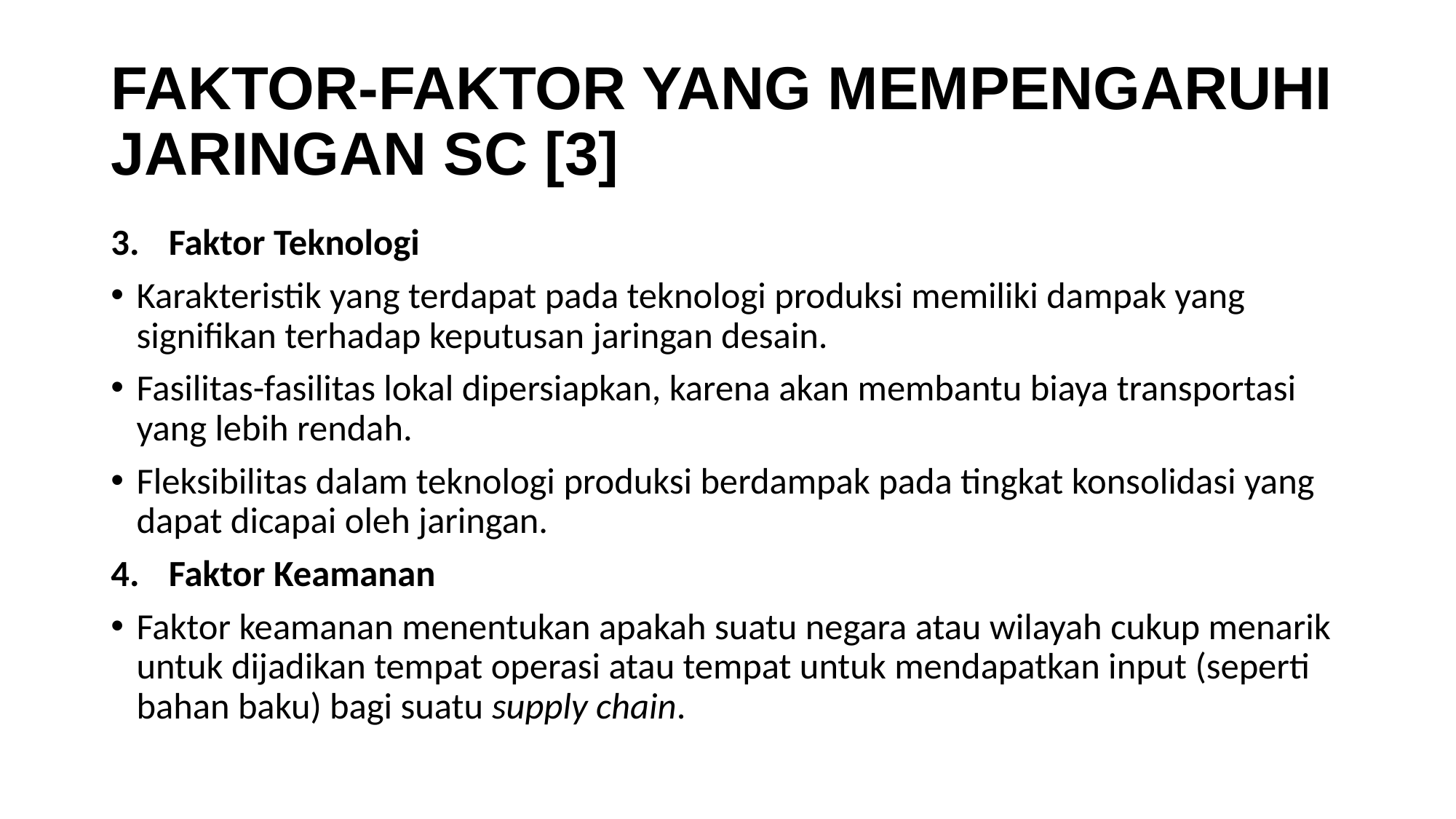

# FAKTOR-FAKTOR YANG MEMPENGARUHI JARINGAN SC [3]
Faktor Teknologi
Karakteristik yang terdapat pada teknologi produksi memiliki dampak yang signifikan terhadap keputusan jaringan desain.
Fasilitas-fasilitas lokal dipersiapkan, karena akan membantu biaya transportasi yang lebih rendah.
Fleksibilitas dalam teknologi produksi berdampak pada tingkat konsolidasi yang dapat dicapai oleh jaringan.
Faktor Keamanan
Faktor keamanan menentukan apakah suatu negara atau wilayah cukup menarik untuk dijadikan tempat operasi atau tempat untuk mendapatkan input (seperti bahan baku) bagi suatu supply chain.